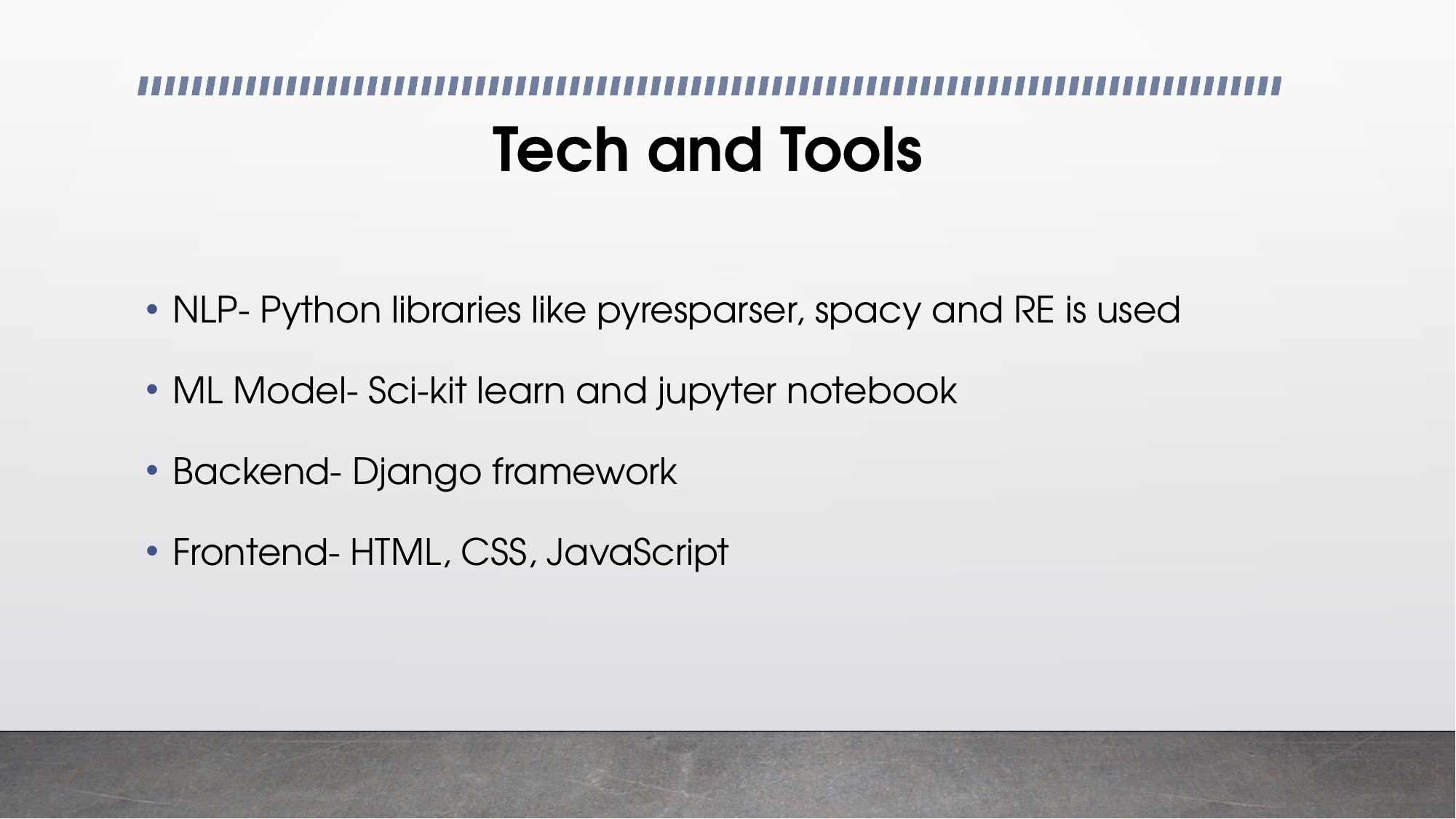

# Tech and Tools
NLP- Python libraries like pyresparser, spacy and RE is used
ML Model- Sci-kit learn and jupyter notebook
Backend- Django framework
Frontend- HTML, CSS, JavaScript